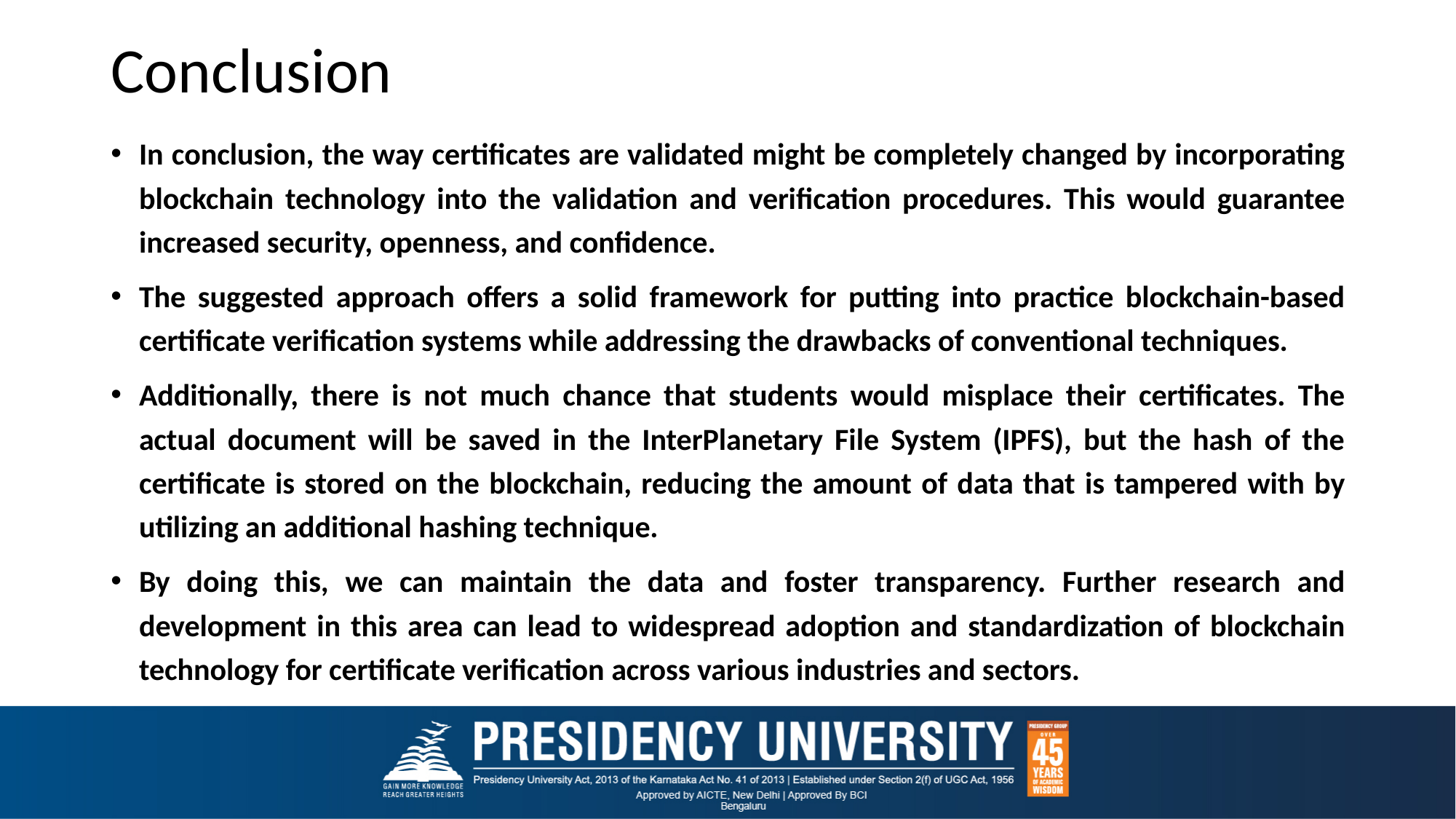

# Conclusion
In conclusion, the way certificates are validated might be completely changed by incorporating blockchain technology into the validation and verification procedures. This would guarantee increased security, openness, and confidence.
The suggested approach offers a solid framework for putting into practice blockchain-based certificate verification systems while addressing the drawbacks of conventional techniques.
Additionally, there is not much chance that students would misplace their certificates. The actual document will be saved in the InterPlanetary File System (IPFS), but the hash of the certificate is stored on the blockchain, reducing the amount of data that is tampered with by utilizing an additional hashing technique.
By doing this, we can maintain the data and foster transparency. Further research and development in this area can lead to widespread adoption and standardization of blockchain technology for certificate verification across various industries and sectors.